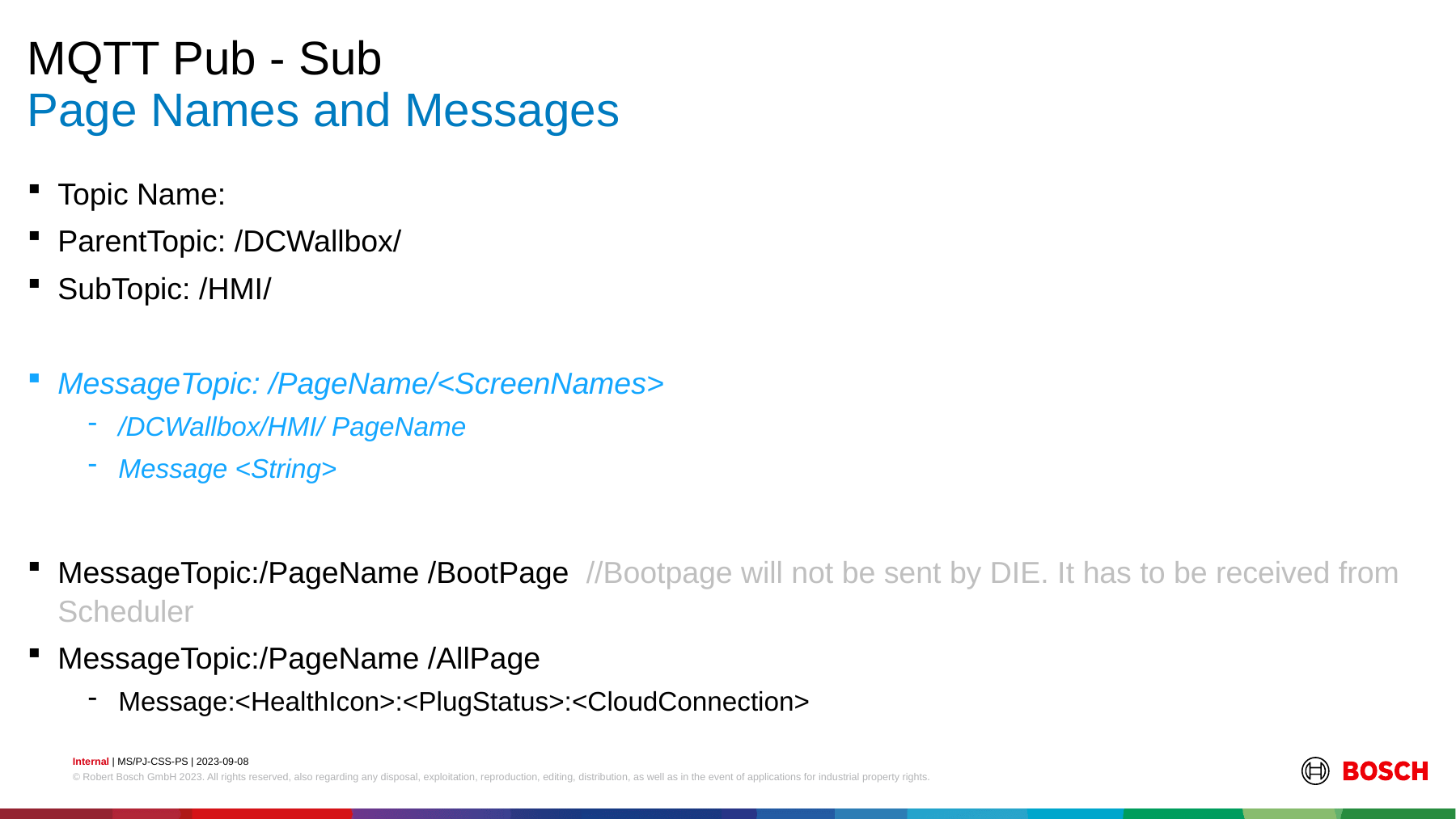

MQTT Pub - Sub
# Page Names and Messages
Topic Name:
ParentTopic: /DCWallbox/
SubTopic: /HMI/

MessageTopic: /PageName/<ScreenNames>
/DCWallbox/HMI/ PageName
Message <String>

MessageTopic:/PageName /BootPage  //Bootpage will not be sent by DIE. It has to be received from Scheduler
MessageTopic:/PageName /AllPage
Message:<HealthIcon>:<PlugStatus>:<CloudConnection>